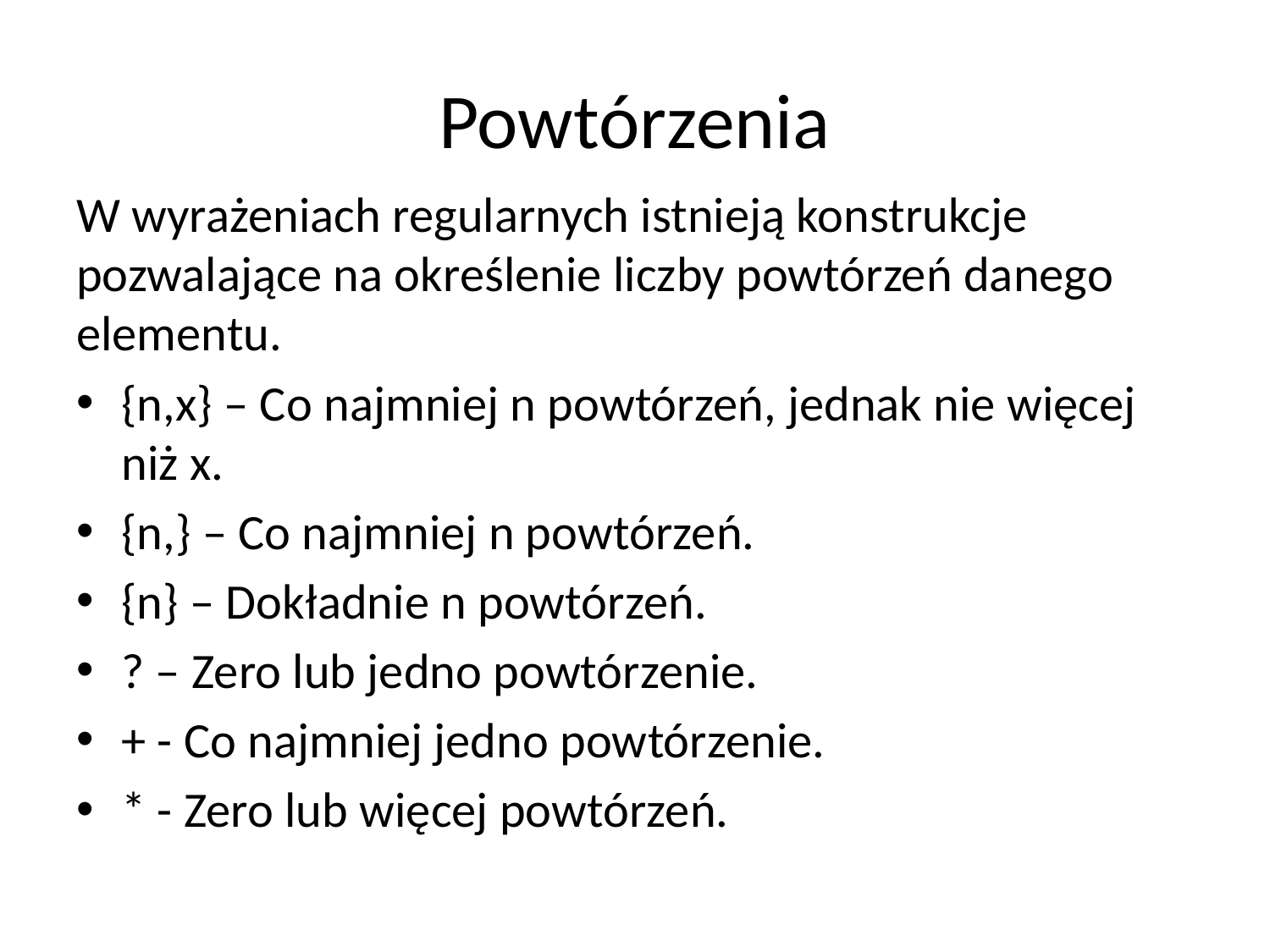

# Powtórzenia
W wyrażeniach regularnych istnieją konstrukcje pozwalające na określenie liczby powtórzeń danego elementu.
{n,x} – Co najmniej n powtórzeń, jednak nie więcej niż x.
{n,} – Co najmniej n powtórzeń.
{n} – Dokładnie n powtórzeń.
? – Zero lub jedno powtórzenie.
+ - Co najmniej jedno powtórzenie.
* - Zero lub więcej powtórzeń.